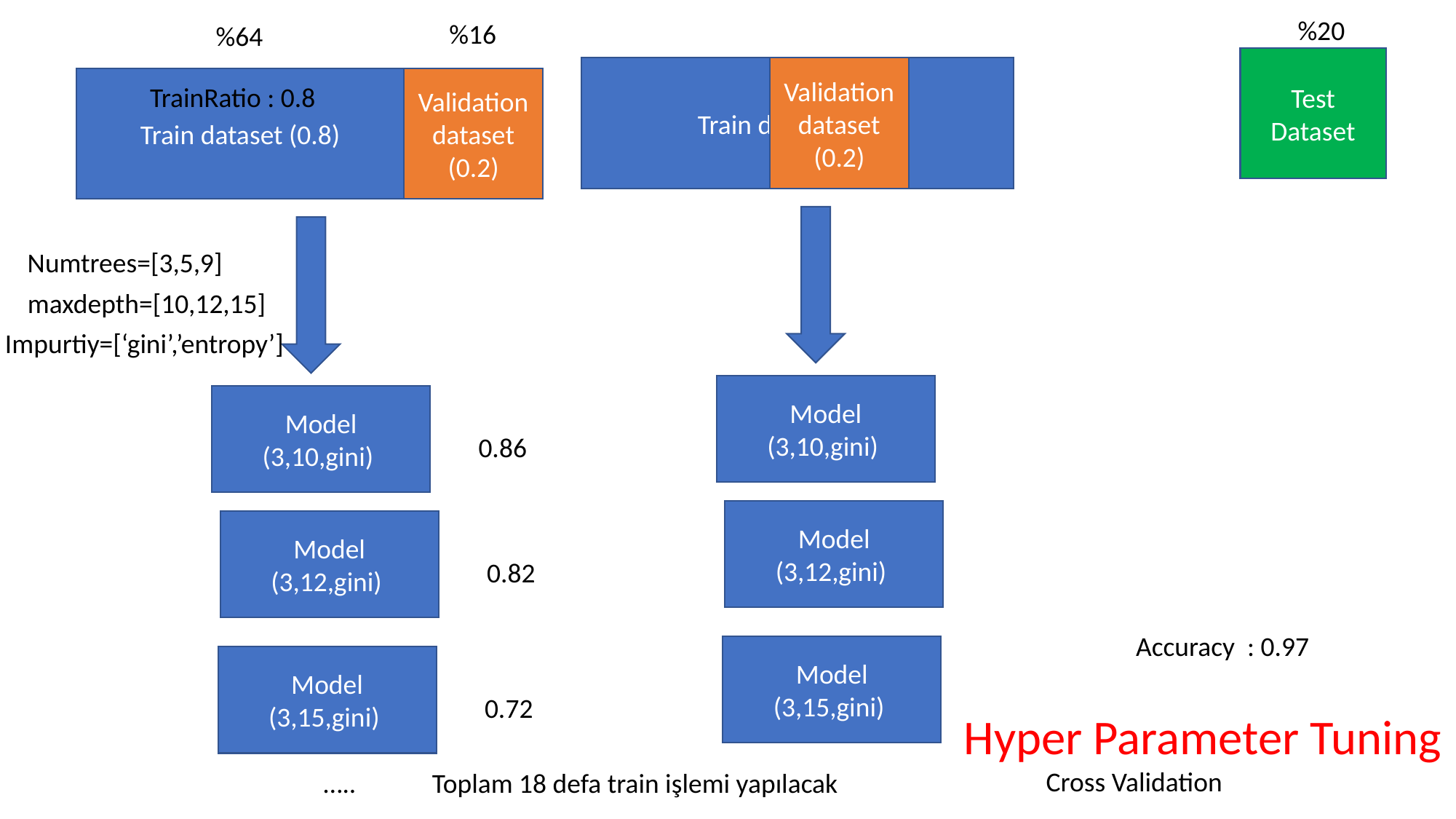

%20
%16
%64
Test
Dataset
Validation dataset (0.2)
Train dataset (0.8)
Validation dataset (0.2)
Train dataset (0.8)
TrainRatio : 0.8

Numtrees=[3,5,9]
maxdepth=[10,12,15]
Impurtiy=[‘gini’,’entropy’]
Model
(3,10,gini)
Model
(3,10,gini)
0.86
Model
(3,12,gini)
Model
(3,12,gini)
0.82
Accuracy  : 0.97
Model
(3,15,gini)
Model
(3,15,gini)
0.72
Hyper Parameter Tuning
Cross Validation
…..
Toplam 18 defa train işlemi yapılacak